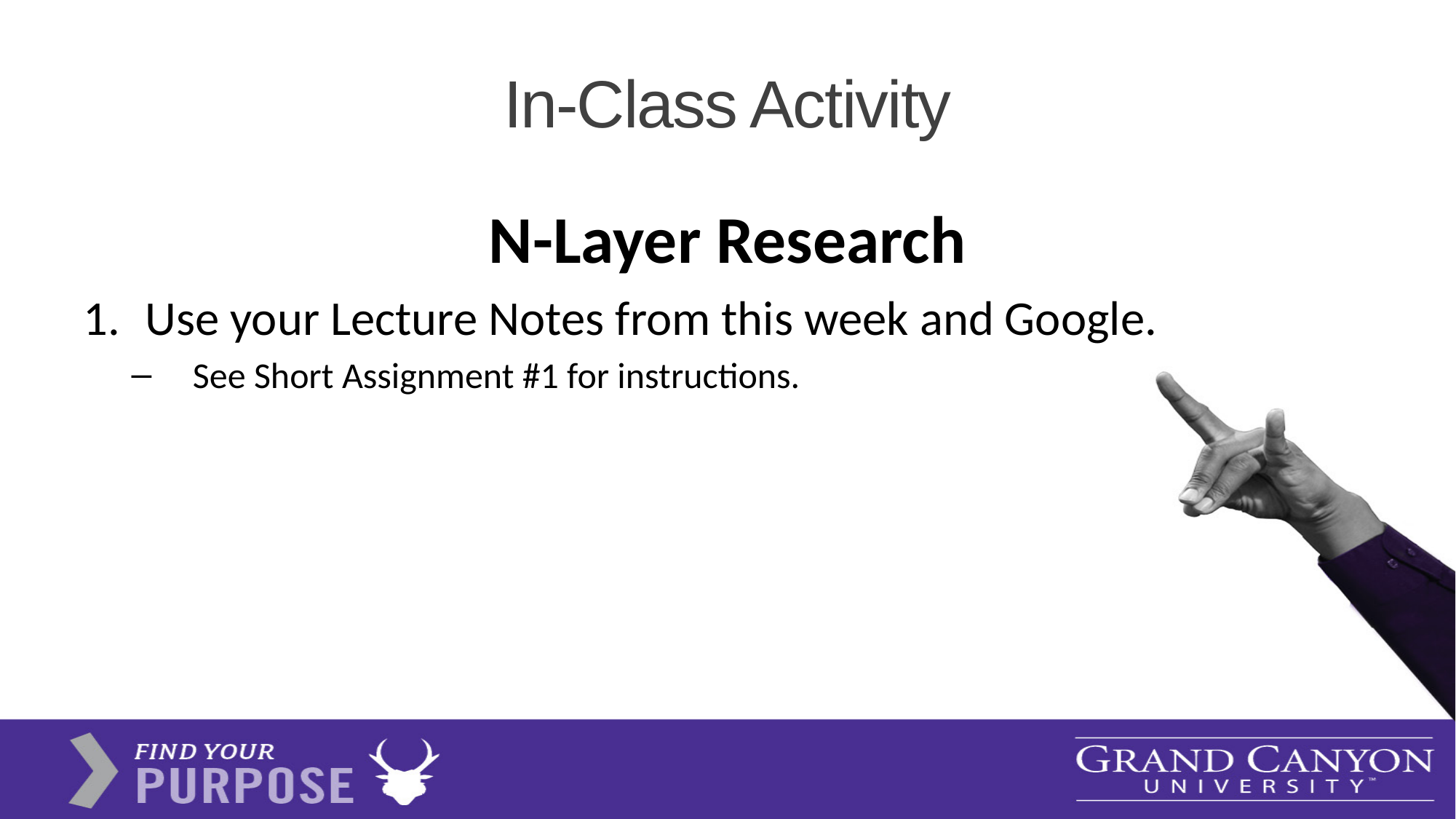

# In-Class Activity
N-Layer Research
Use your Lecture Notes from this week and Google.
See Short Assignment #1 for instructions.